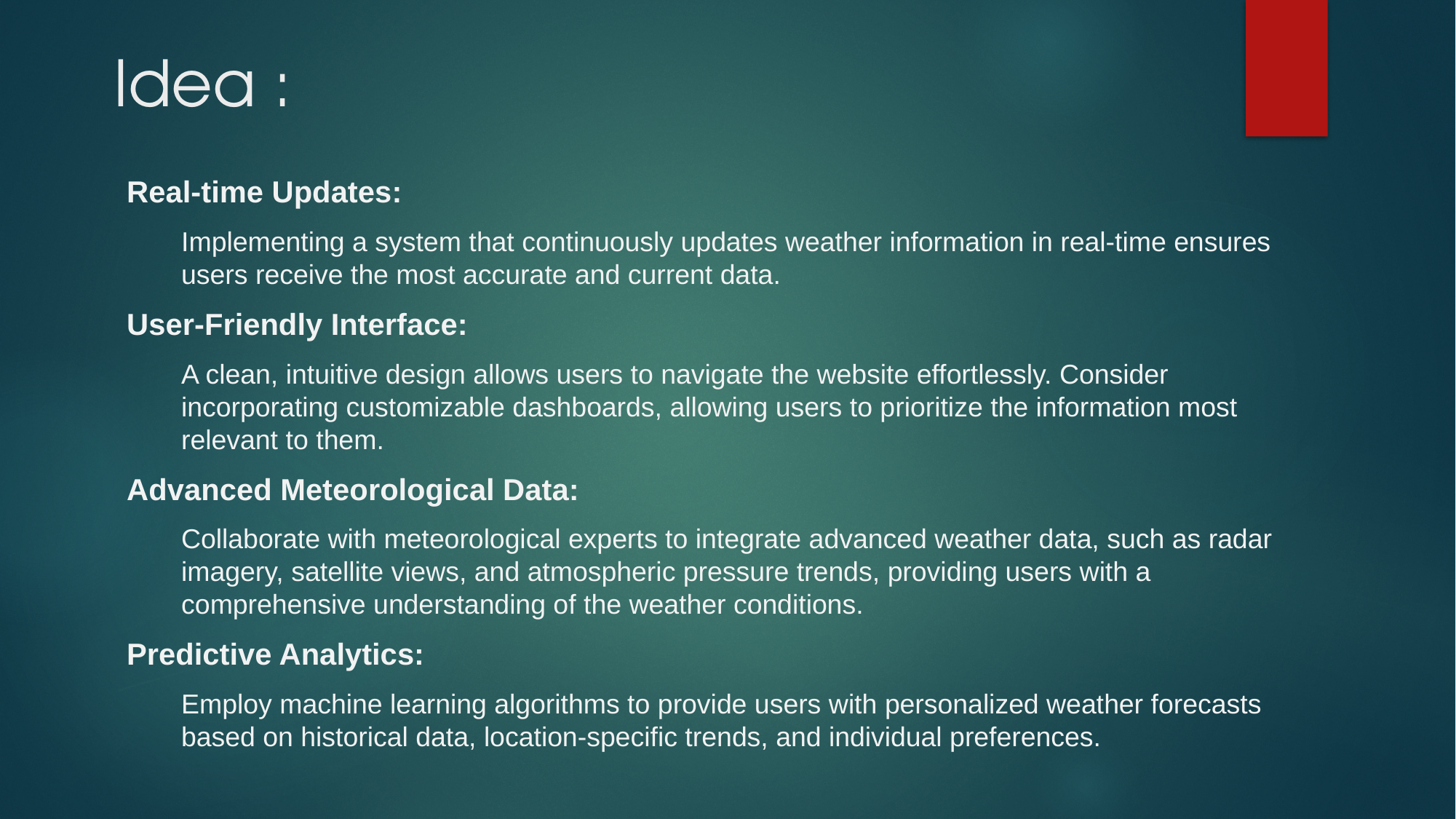

# Idea :
Real-time Updates:
Implementing a system that continuously updates weather information in real-time ensures users receive the most accurate and current data.
User-Friendly Interface:
A clean, intuitive design allows users to navigate the website effortlessly. Consider incorporating customizable dashboards, allowing users to prioritize the information most relevant to them.
Advanced Meteorological Data:
Collaborate with meteorological experts to integrate advanced weather data, such as radar imagery, satellite views, and atmospheric pressure trends, providing users with a comprehensive understanding of the weather conditions.
Predictive Analytics:
Employ machine learning algorithms to provide users with personalized weather forecasts based on historical data, location-specific trends, and individual preferences.